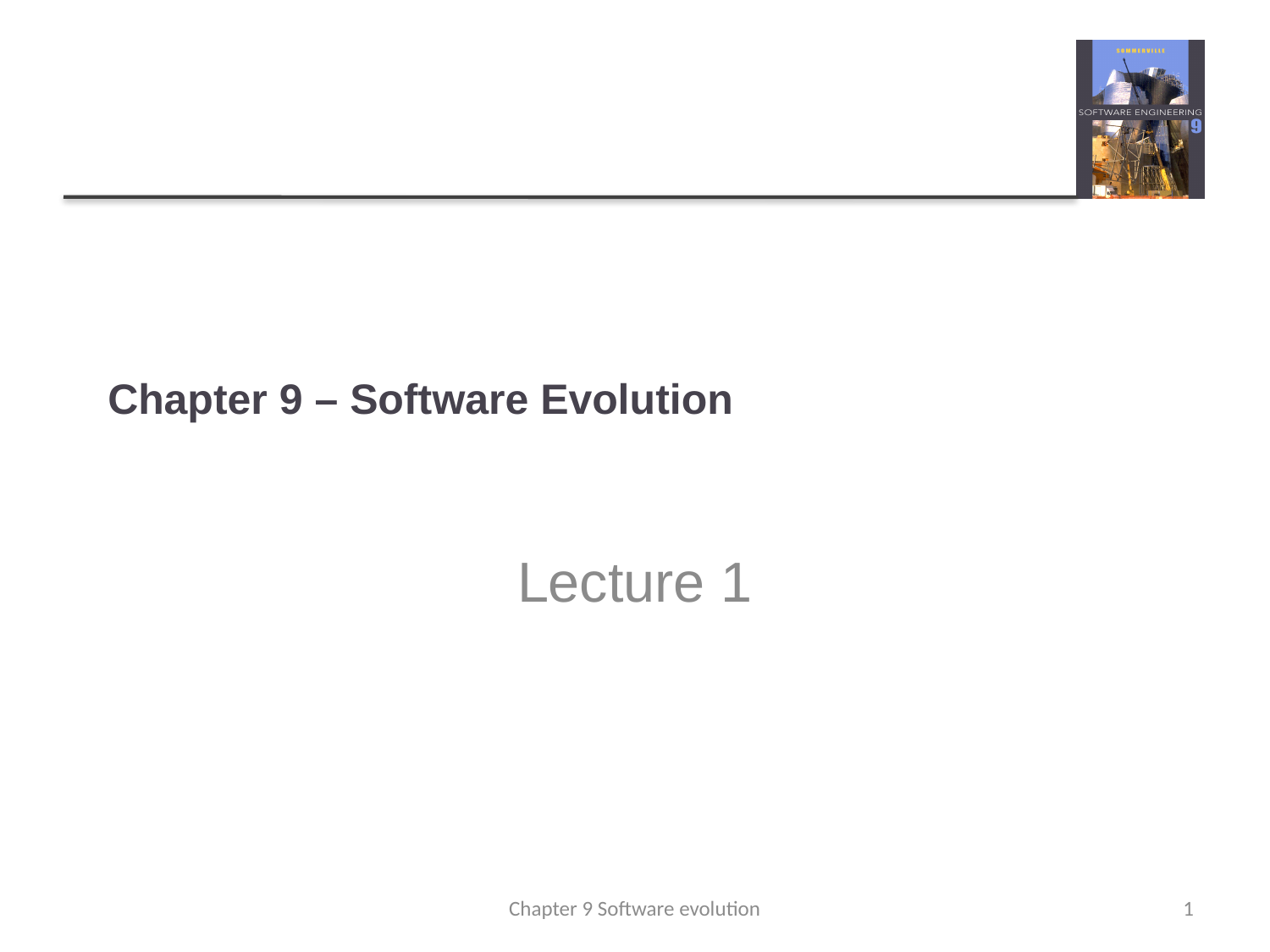

Chapter 9 – Software Evolution
Lecture 1
Chapter 9 Software evolution
1